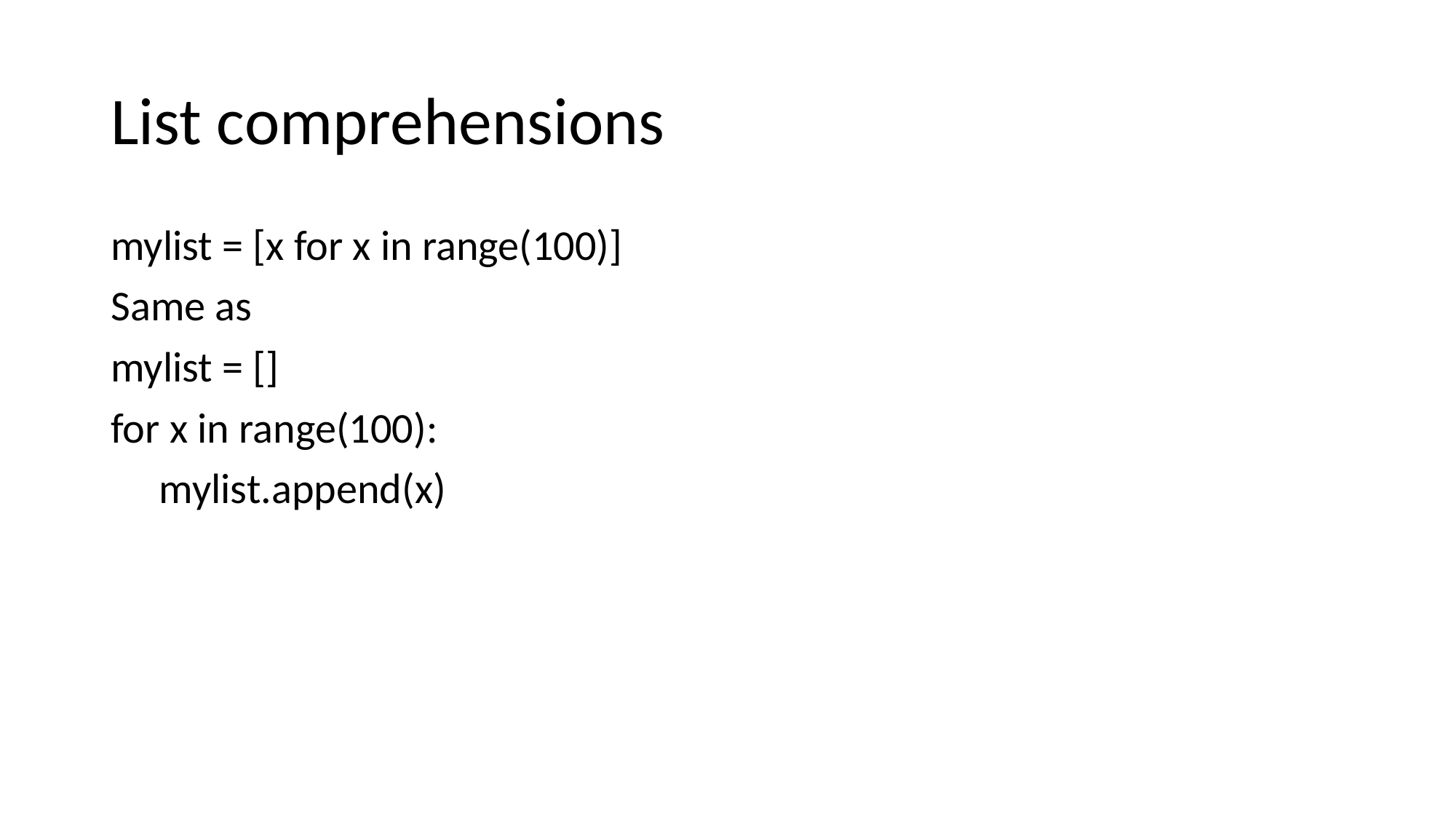

# List comprehensions
mylist = [x for x in range(100)]
Same as
mylist = []
for x in range(100):
     mylist.append(x)